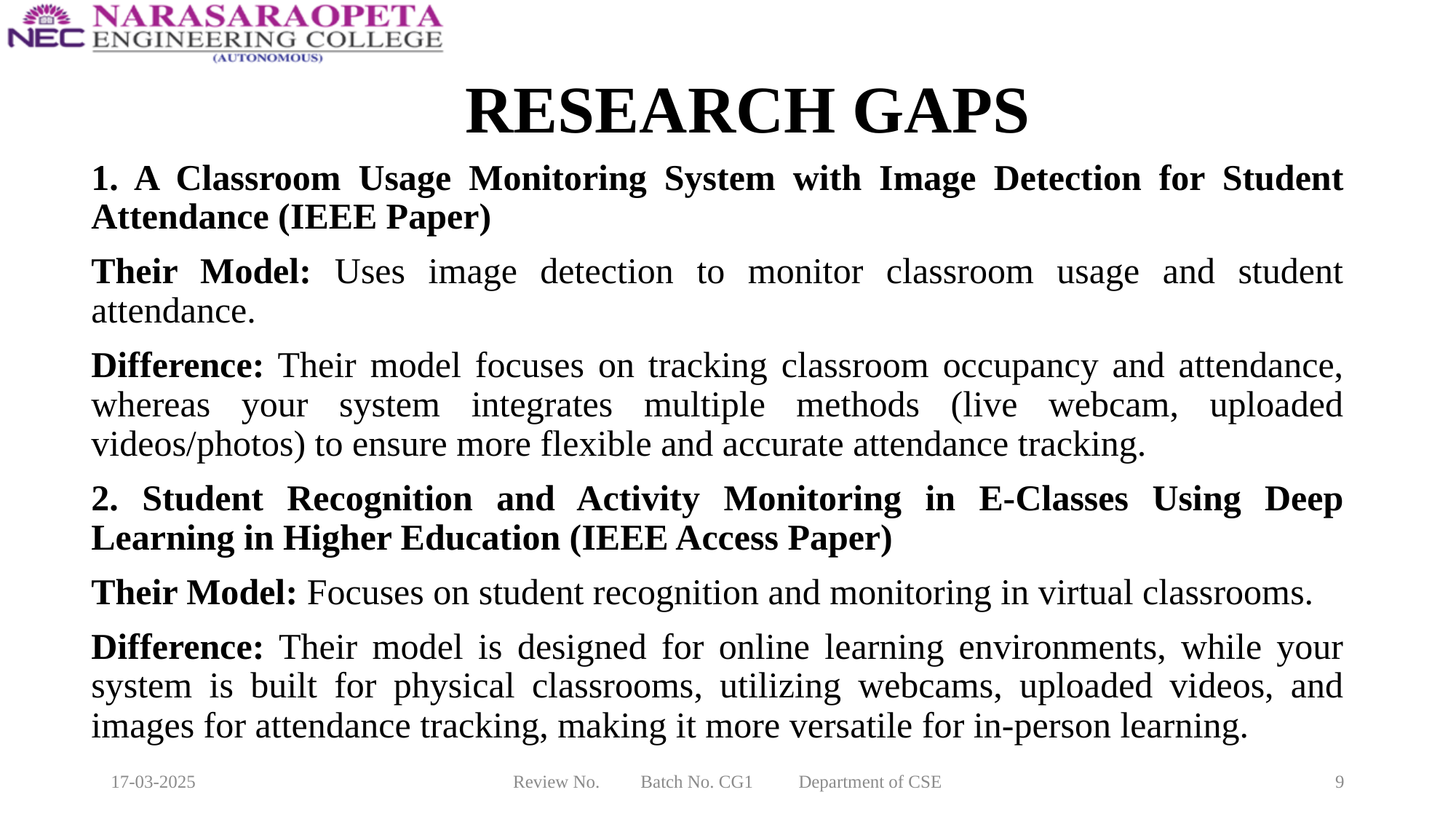

# RESEARCH GAPS
1. A Classroom Usage Monitoring System with Image Detection for Student Attendance (IEEE Paper)
Their Model: Uses image detection to monitor classroom usage and student attendance.
Difference: Their model focuses on tracking classroom occupancy and attendance, whereas your system integrates multiple methods (live webcam, uploaded videos/photos) to ensure more flexible and accurate attendance tracking.
2. Student Recognition and Activity Monitoring in E-Classes Using Deep Learning in Higher Education (IEEE Access Paper)
Their Model: Focuses on student recognition and monitoring in virtual classrooms.
Difference: Their model is designed for online learning environments, while your system is built for physical classrooms, utilizing webcams, uploaded videos, and images for attendance tracking, making it more versatile for in-person learning.
17-03-2025
Review No.         Batch No. CG1          Department of CSE
9